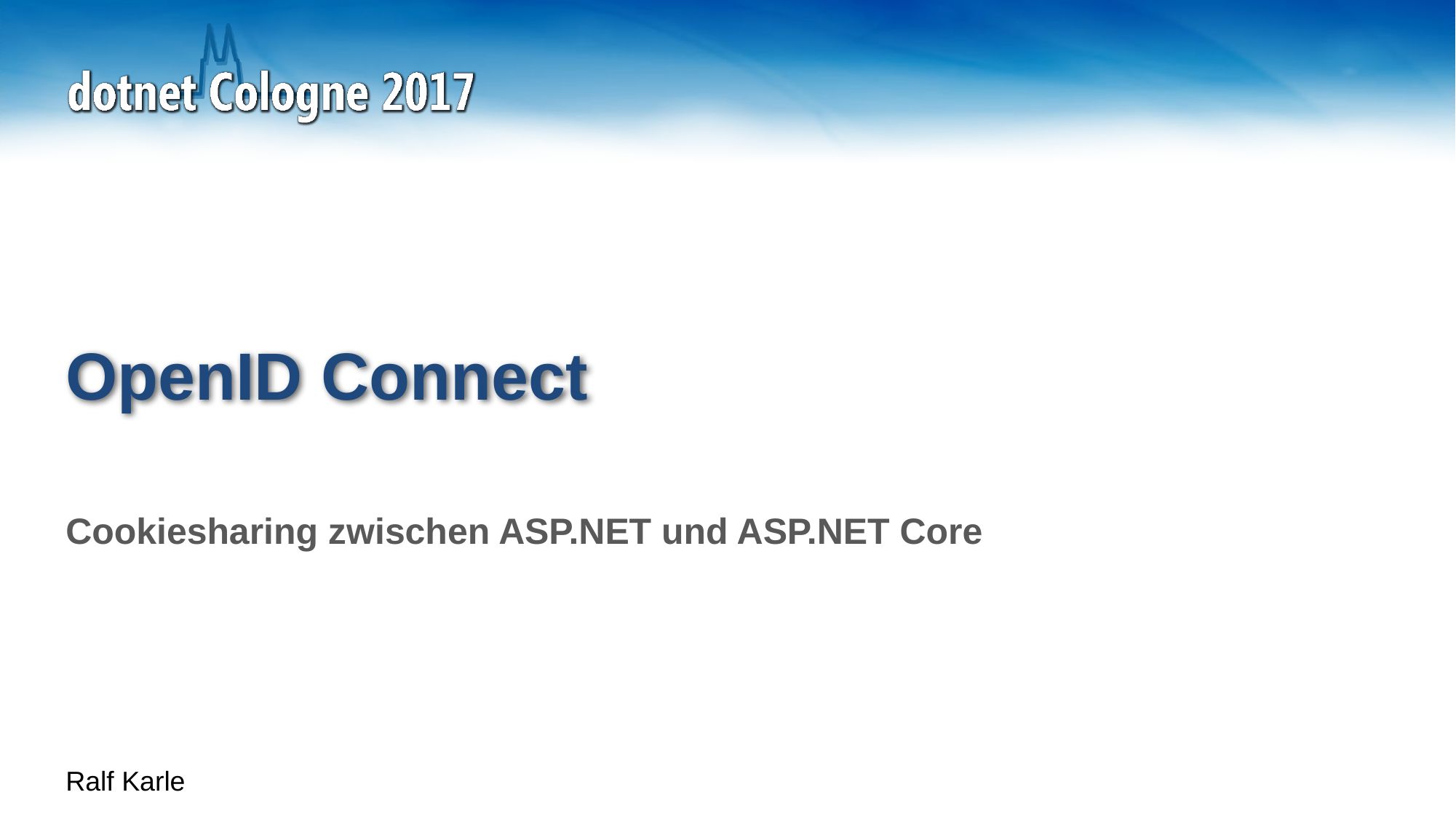

# OpenID Connect
Cookiesharing zwischen ASP.NET und ASP.NET Core
Ralf Karle